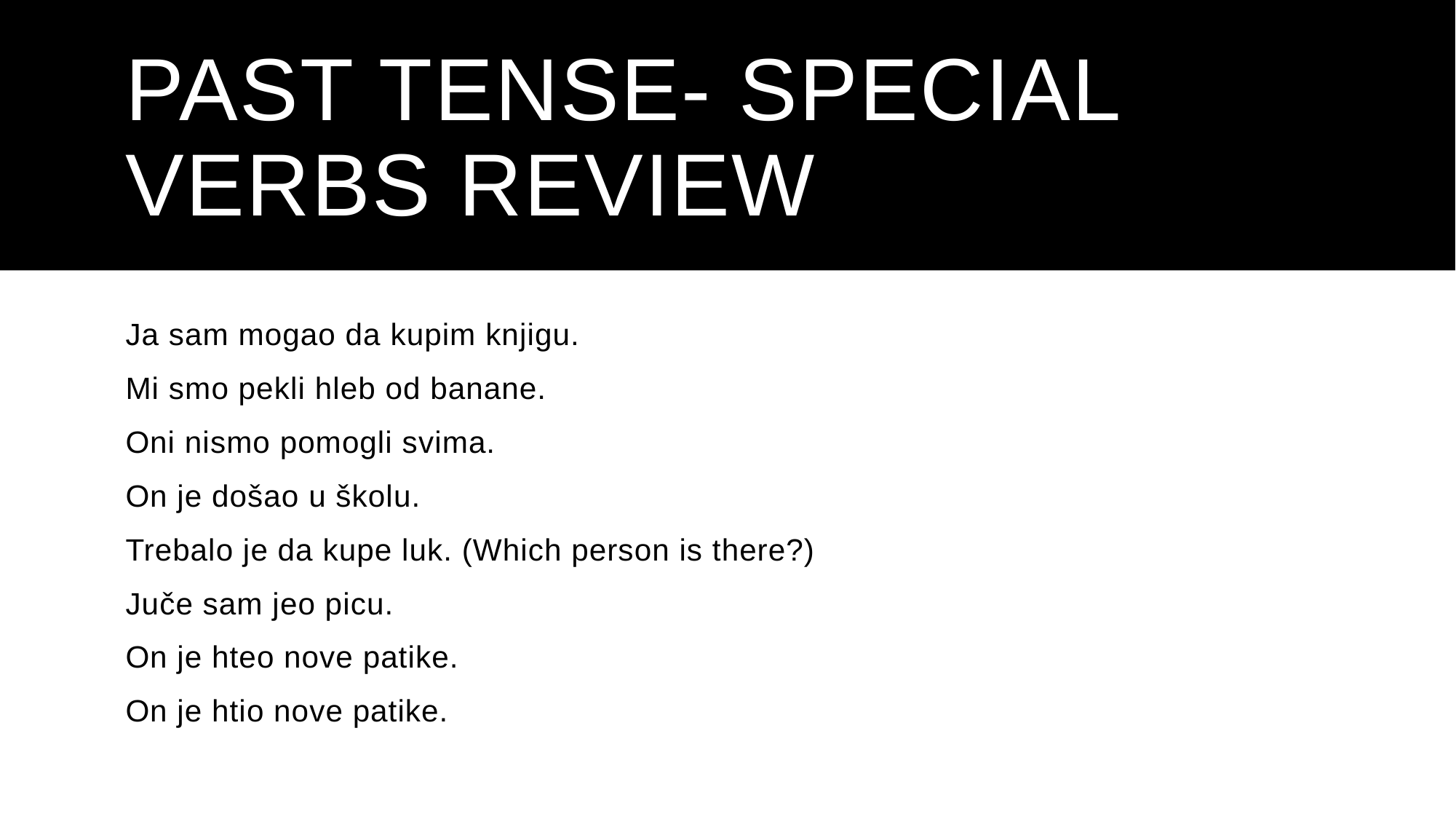

# PAST TENSE- SPECIAL VERBS REVIEW
Ja sam mogao da kupim knjigu.
Mi smo pekli hleb od banane.
Oni nismo pomogli svima.
On je došao u školu.
Trebalo je da kupe luk. (Which person is there?)
Juče sam jeo picu.
On je hteo nove patike.
On je htio nove patike.